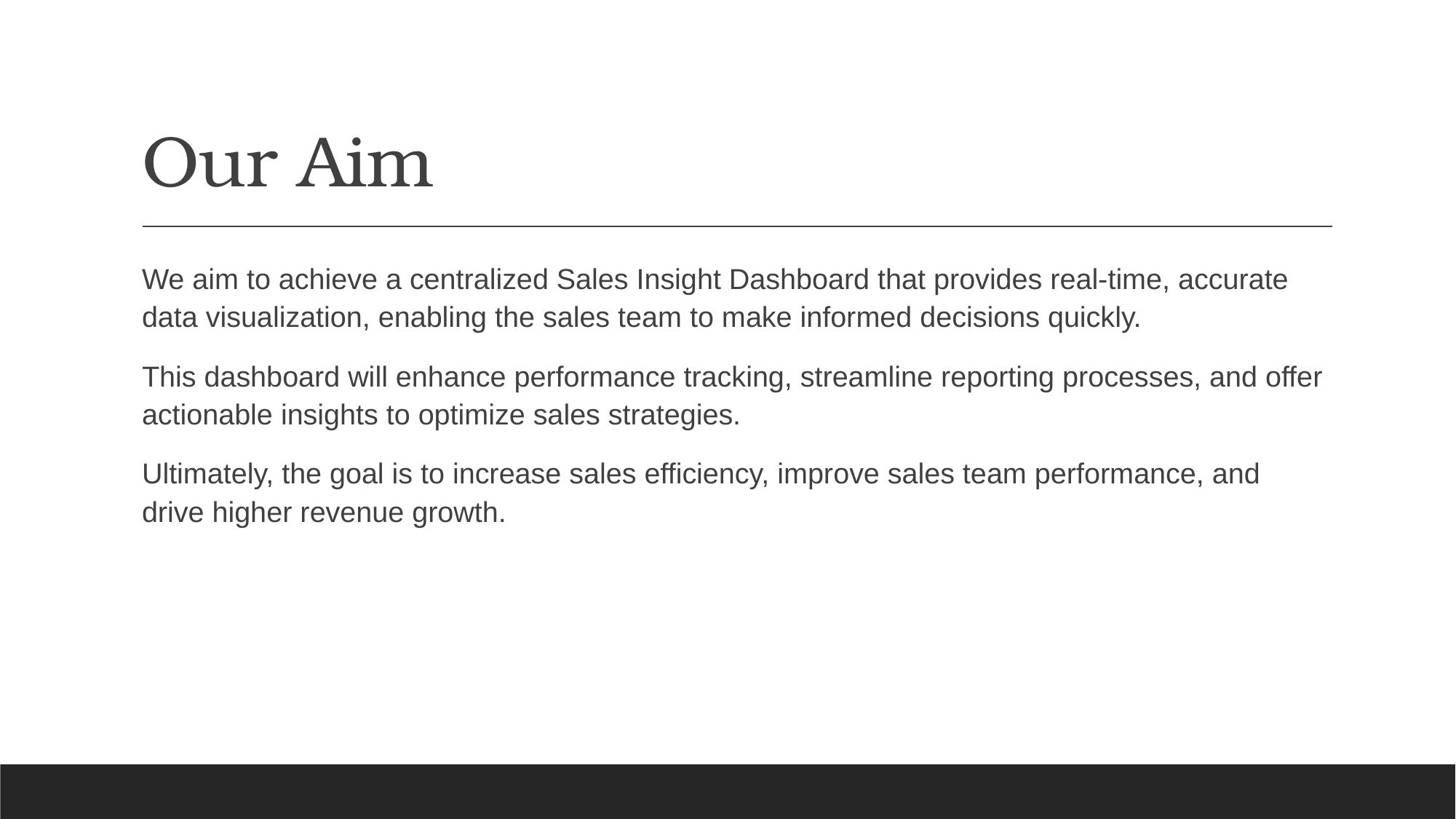

# Our Aim
We aim to achieve a centralized Sales Insight Dashboard that provides real-time, accurate data visualization, enabling the sales team to make informed decisions quickly.
This dashboard will enhance performance tracking, streamline reporting processes, and offer actionable insights to optimize sales strategies.
Ultimately, the goal is to increase sales efficiency, improve sales team performance, and drive higher revenue growth.